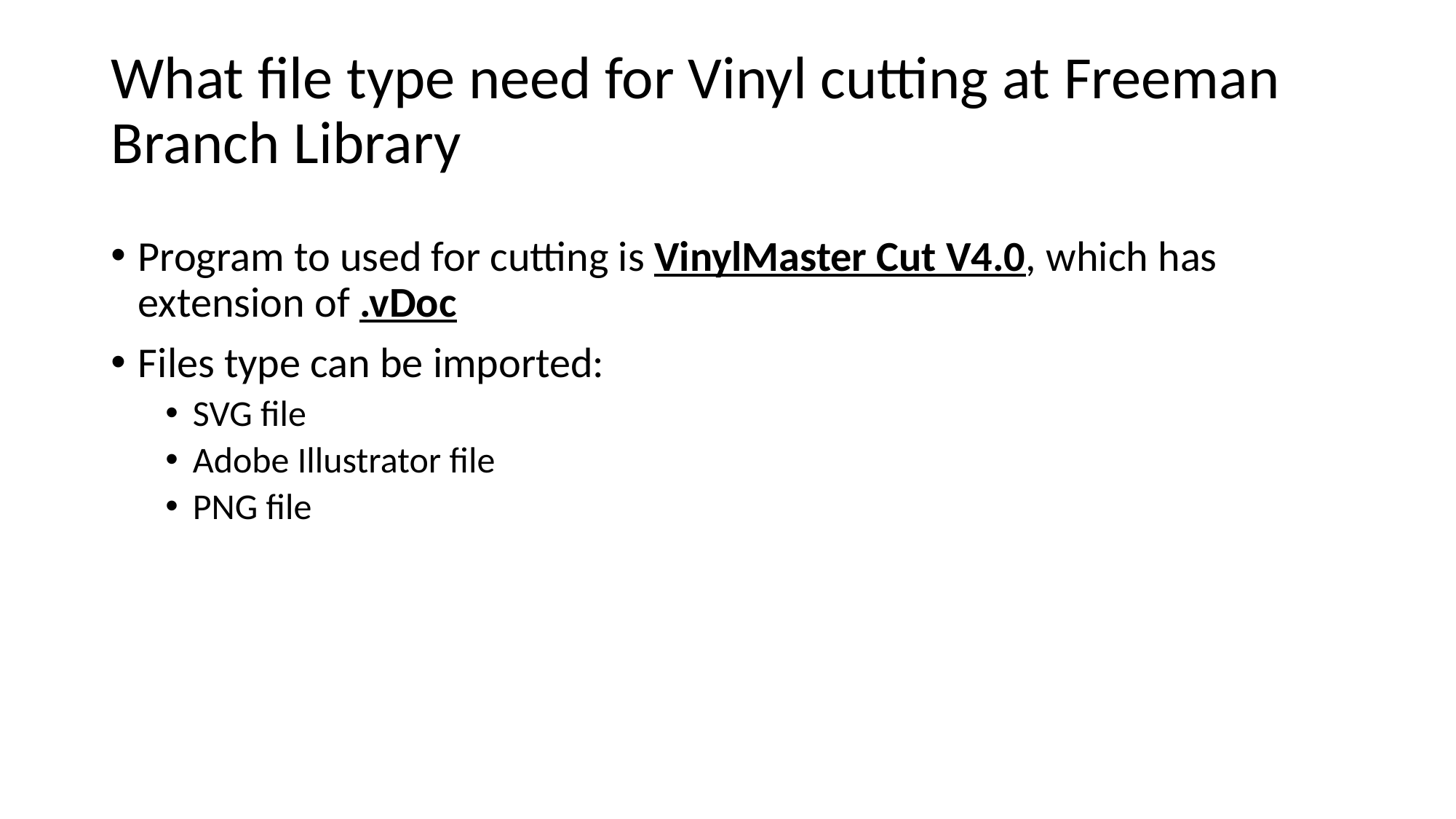

# What file type need for Vinyl cutting at Freeman Branch Library
Program to used for cutting is VinylMaster Cut V4.0, which has extension of .vDoc
Files type can be imported:
SVG file
Adobe Illustrator file
PNG file